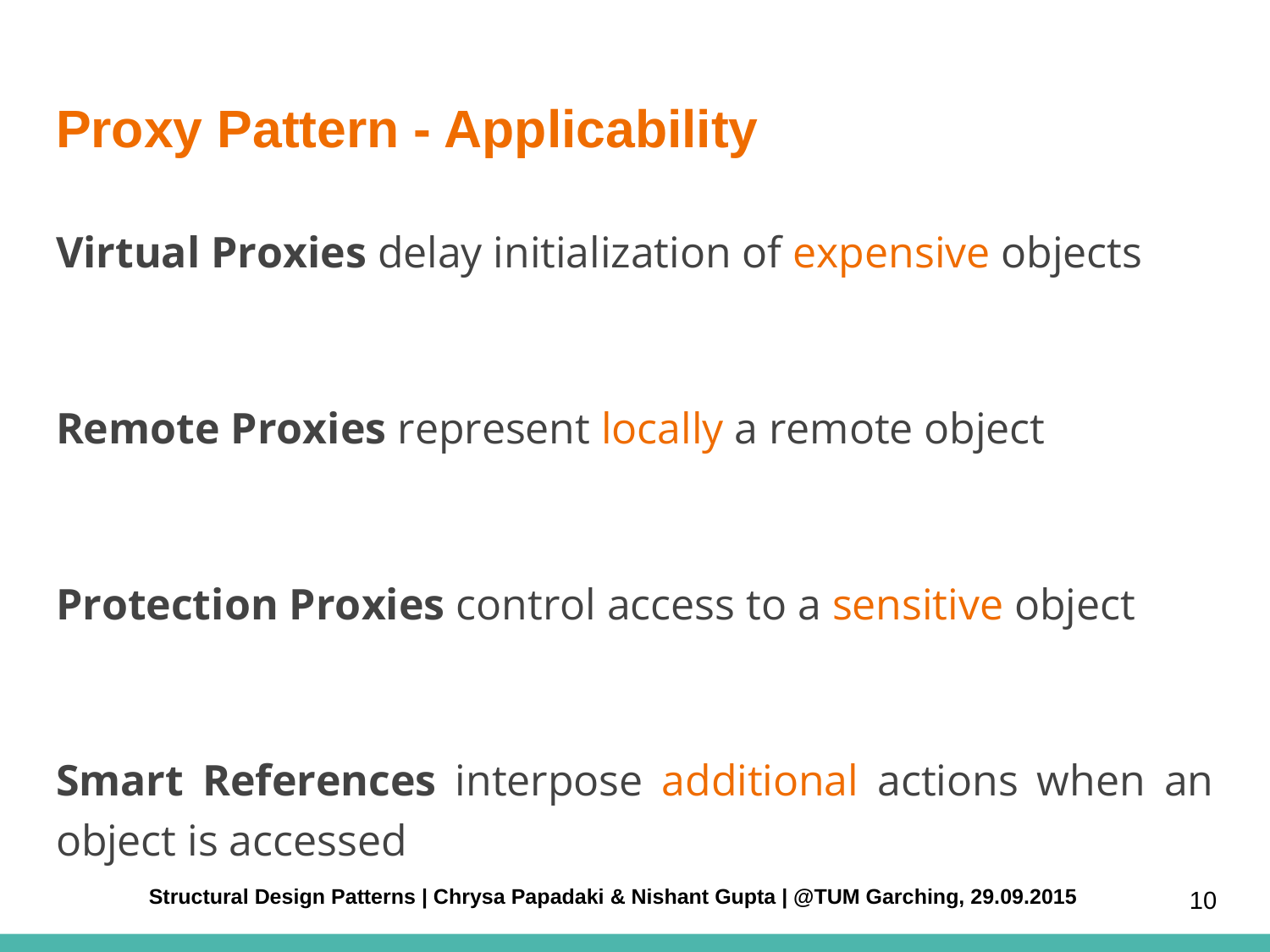

# Proxy Pattern - Applicability
Virtual Proxies delay initialization of expensive objects

Remote Proxies represent locally a remote object

Protection Proxies control access to a sensitive object

Smart References interpose additional actions when an object is accessed
10
   Structural Design Patterns | Chrysa Papadaki & Nishant Gupta | @TUM Garching, 29.09.2015